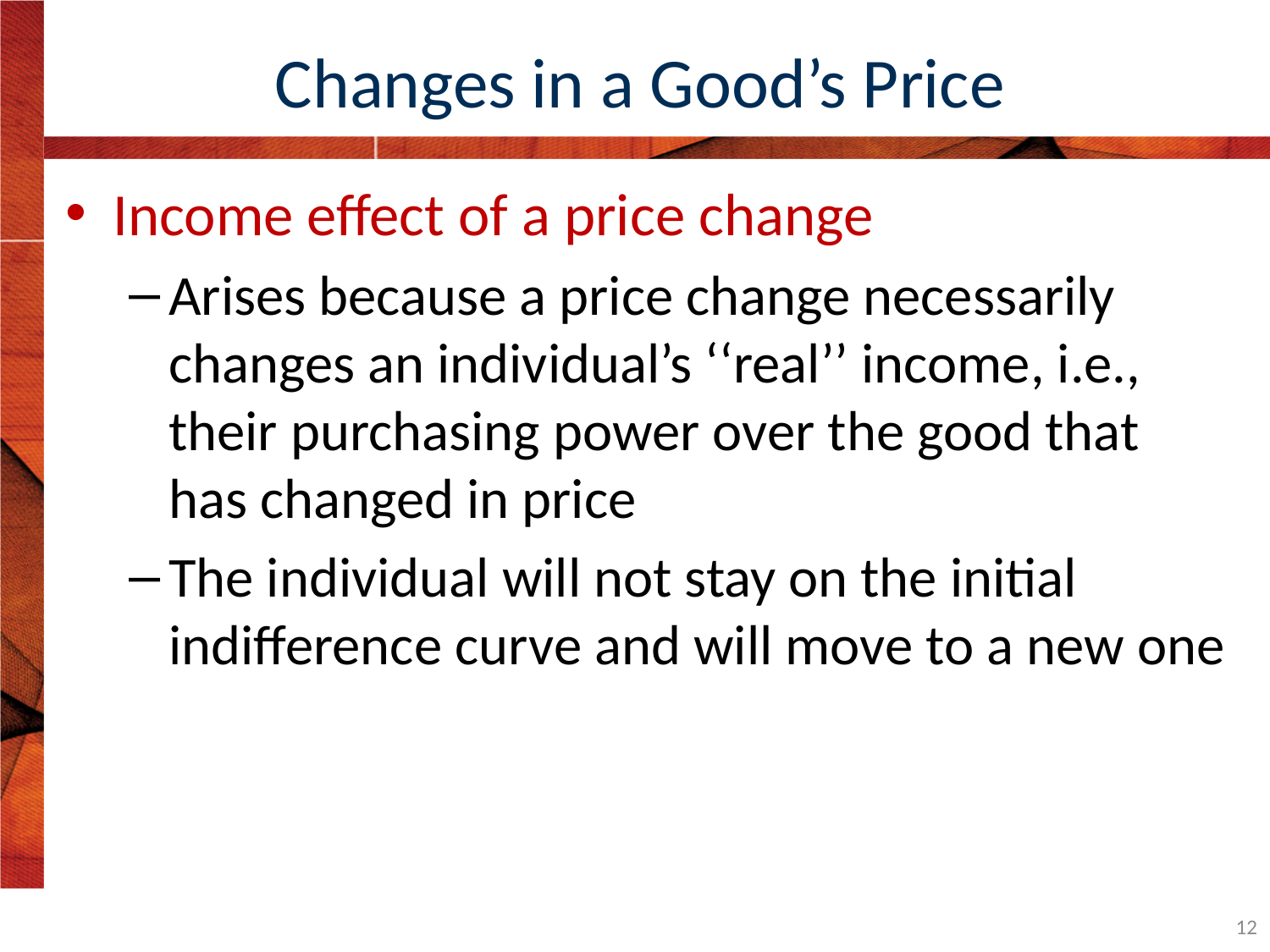

# Changes in a Good’s Price
Income effect of a price change
Arises because a price change necessarily changes an individual’s ‘‘real’’ income, i.e., their purchasing power over the good that has changed in price
The individual will not stay on the initial indifference curve and will move to a new one
12